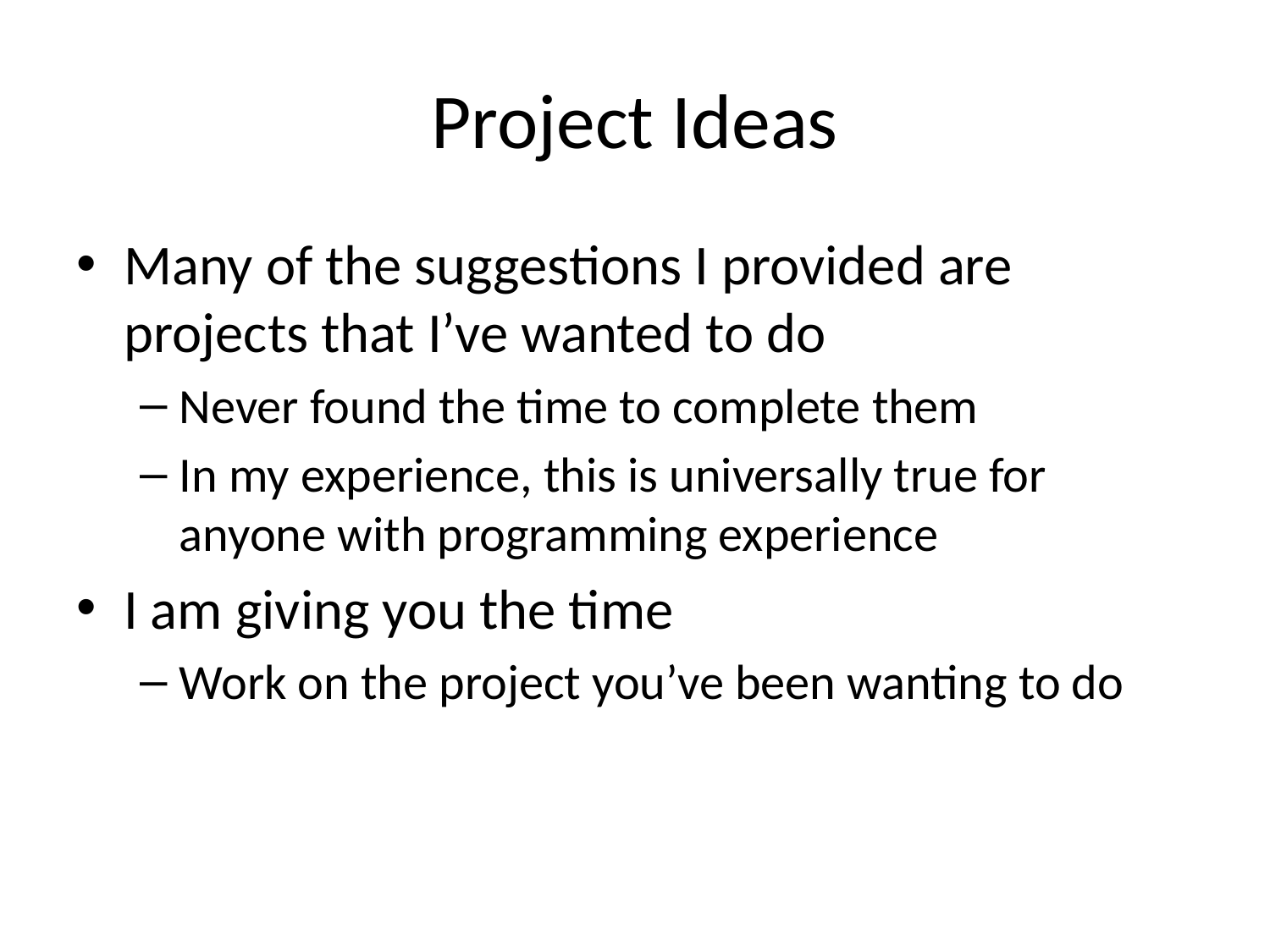

# Project Ideas
Many of the suggestions I provided are projects that I’ve wanted to do
Never found the time to complete them
In my experience, this is universally true for anyone with programming experience
I am giving you the time
Work on the project you’ve been wanting to do